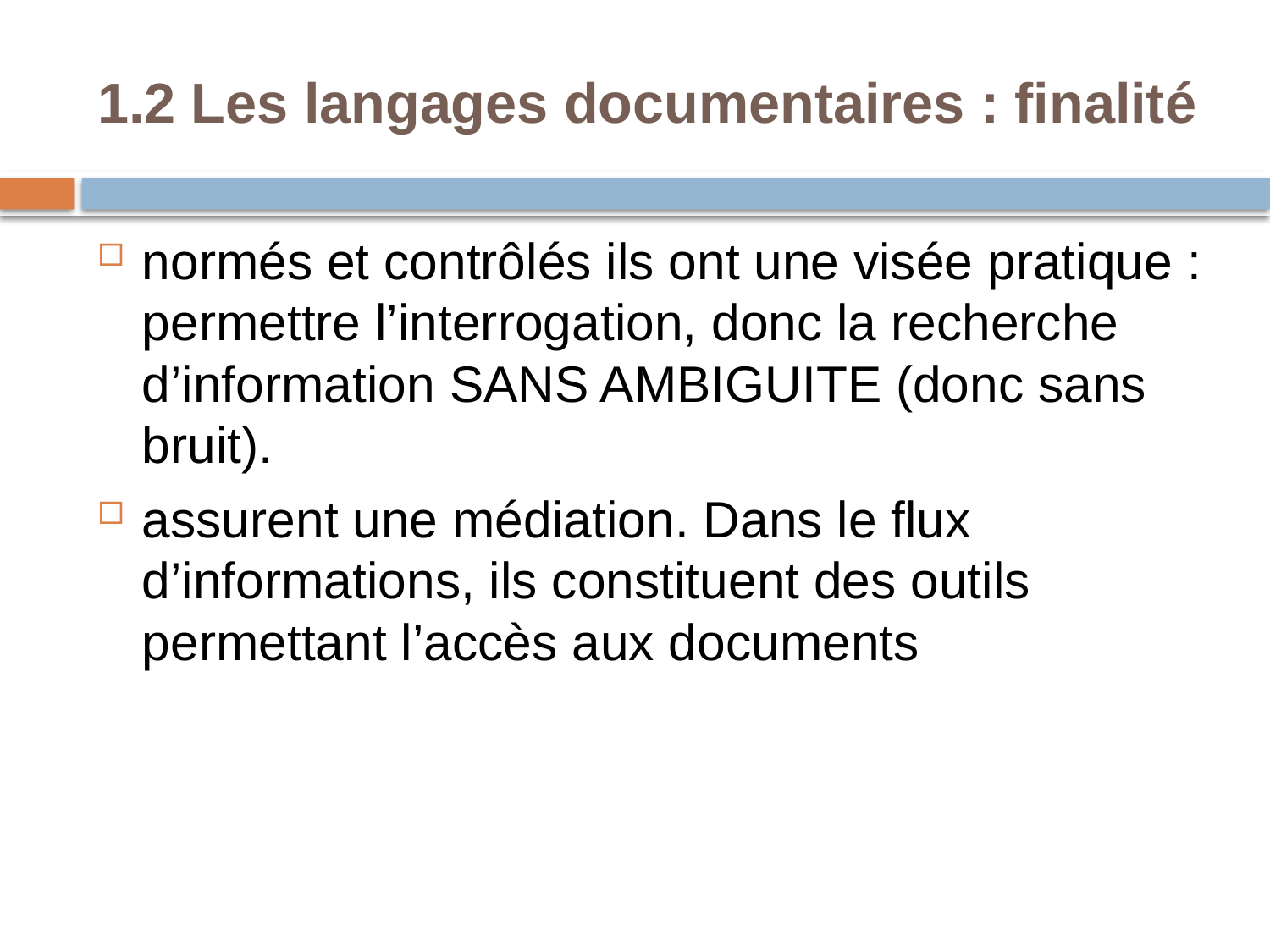

# 1.2 Les langages documentaires : finalité
normés et contrôlés ils ont une visée pratique : permettre l’interrogation, donc la recherche d’information SANS AMBIGUITE (donc sans bruit).
assurent une médiation. Dans le flux d’informations, ils constituent des outils permettant l’accès aux documents